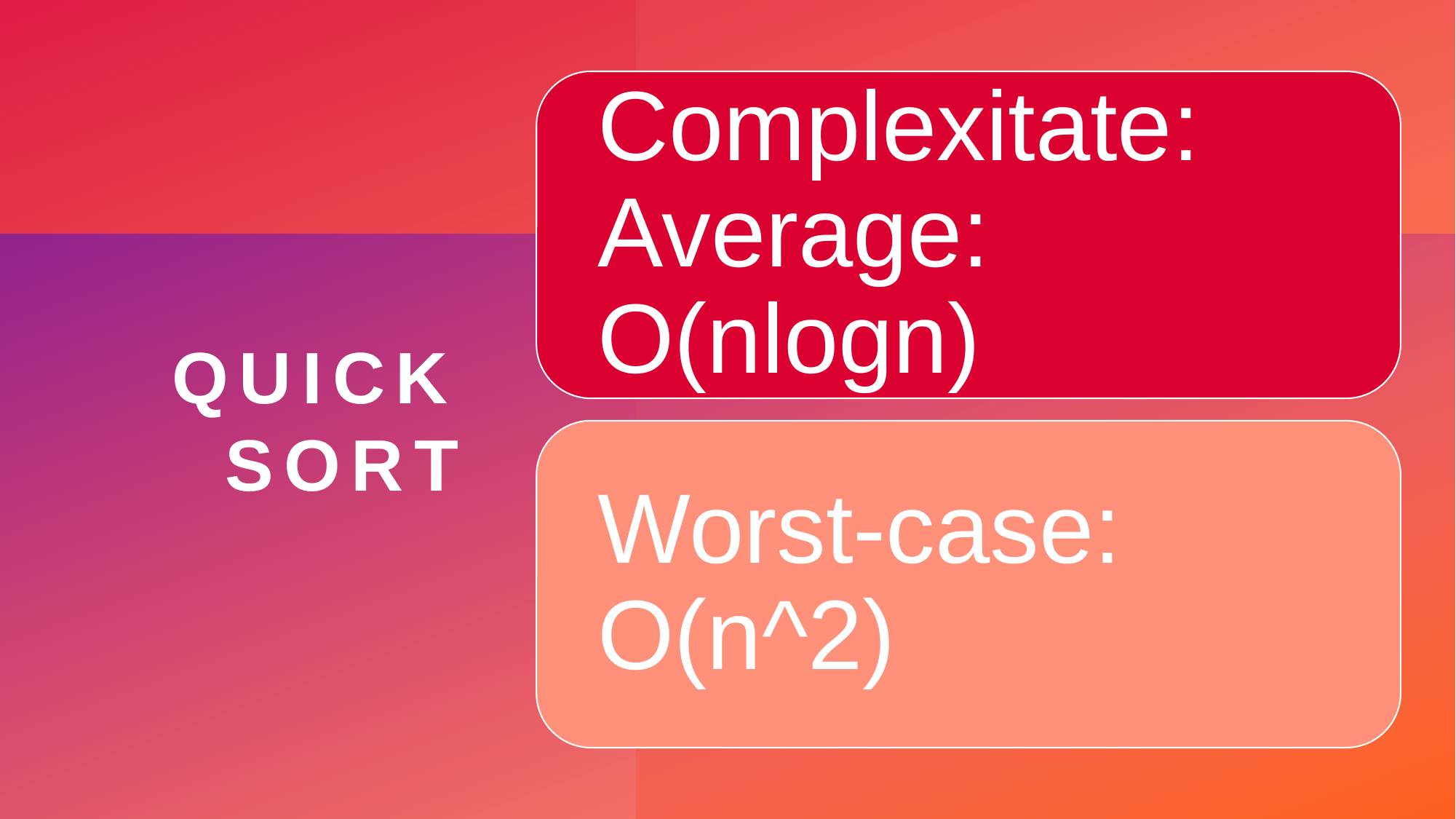

Complexitate: Average: O(nlogn)
Worst-case: O(n^2)
# Quick sort